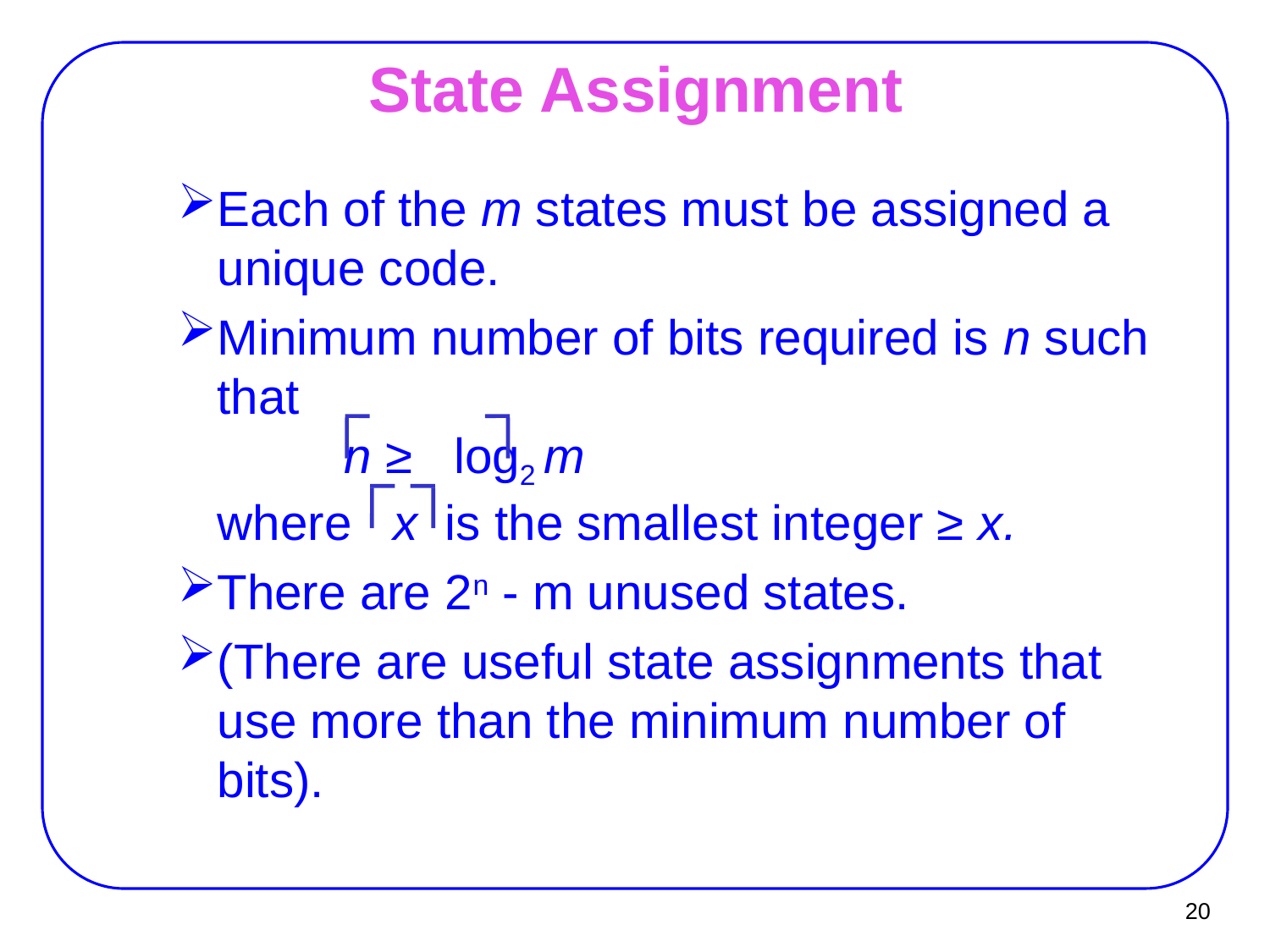

# State Assignment
Each of the m states must be assigned a unique code.
Minimum number of bits required is n such that
	n ≥   log2 m
where   x  is the smallest integer ≥ x.
There are 2n - m unused states.
(There are useful state assignments that use more than the minimum number of bits).

20